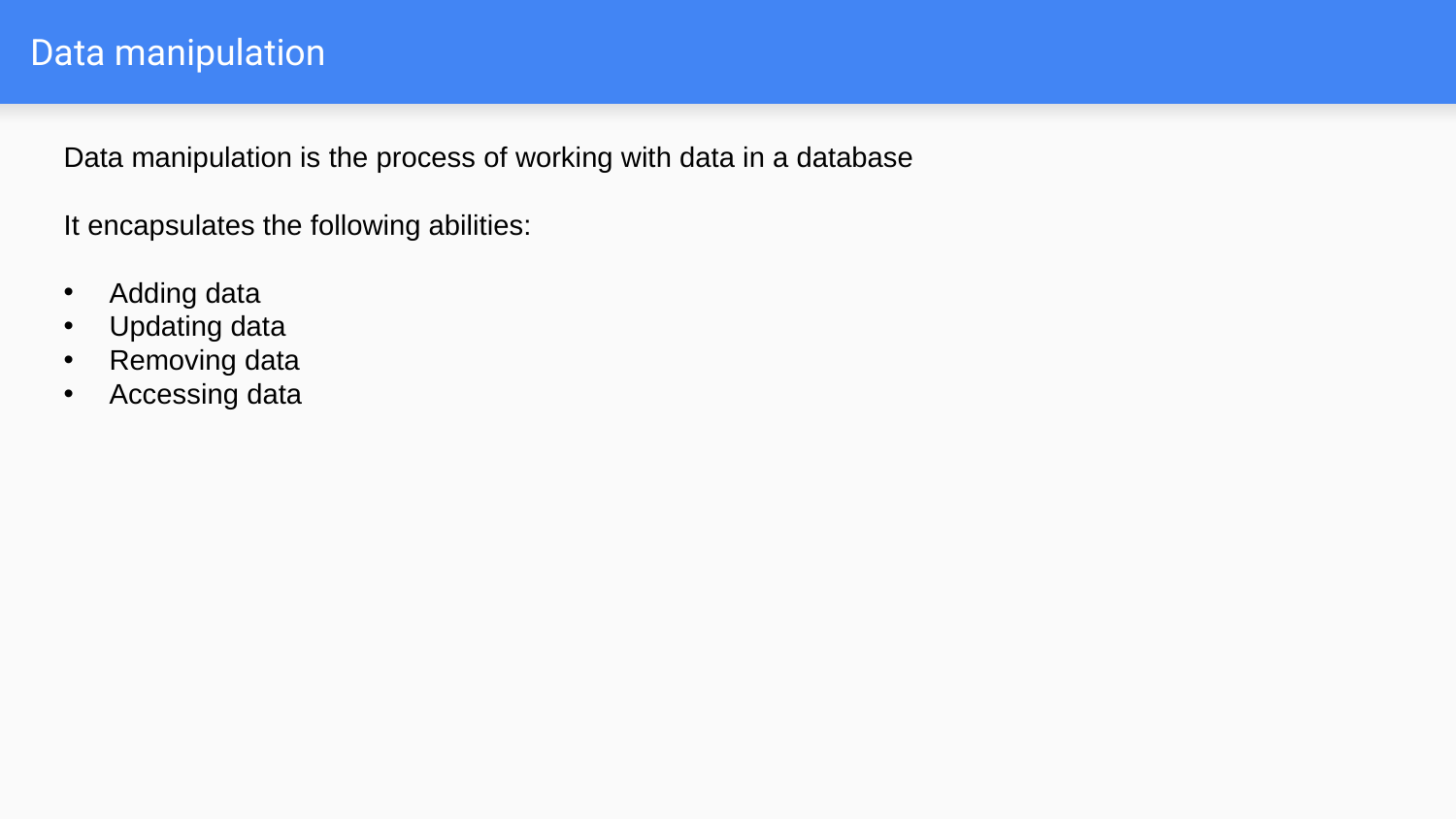

# Data manipulation
Data manipulation is the process of working with data in a database

It encapsulates the following abilities:

Adding data
Updating data
Removing data
Accessing data